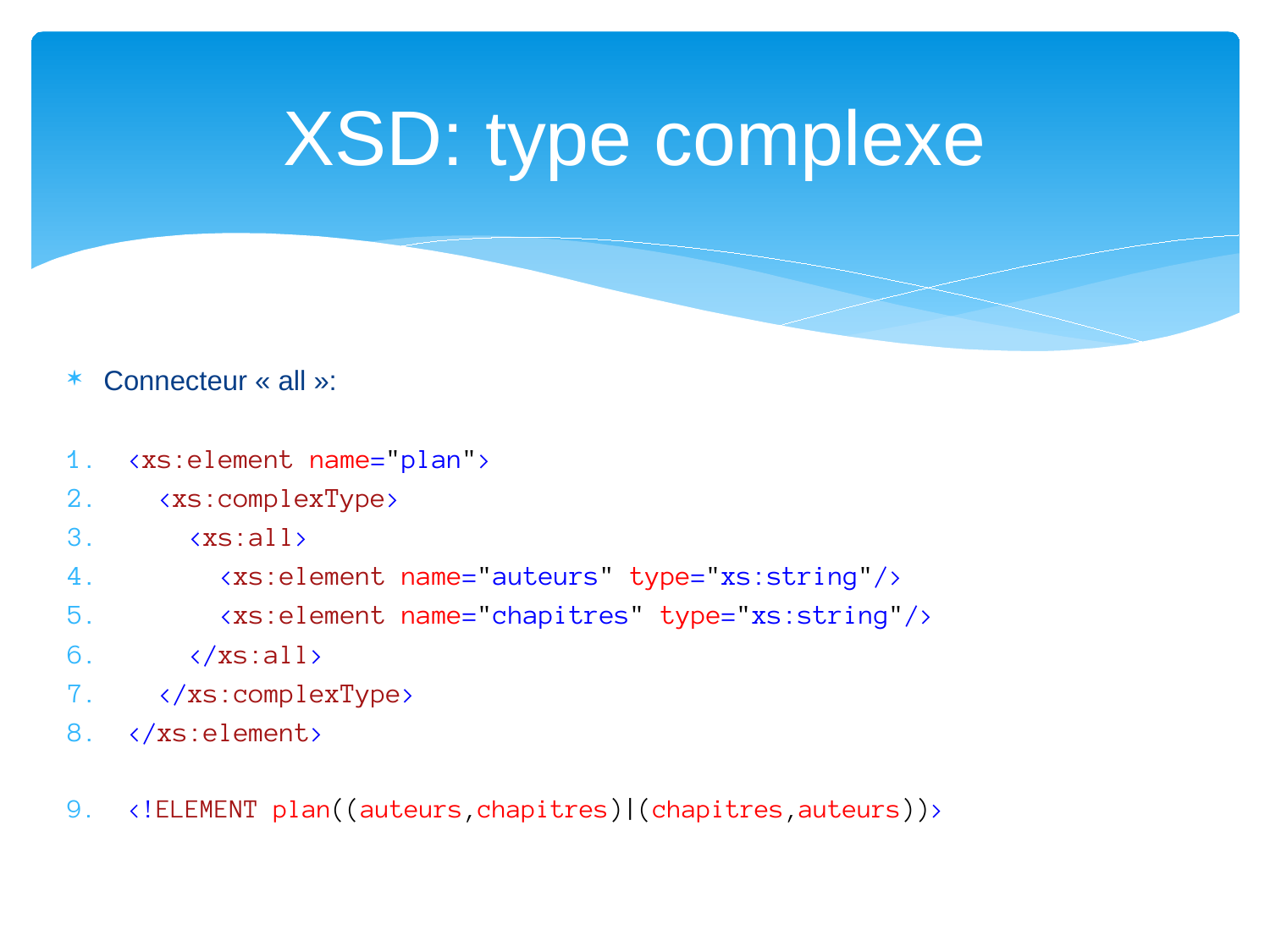

# XSD: type complexe
Connecteur « all »:

<xs:element name="plan">
  <xs:complexType>
    <xs:all>
      <xs:element name="auteurs" type="xs:string"/>
      <xs:element name="chapitres" type="xs:string"/>
    </xs:all>
  </xs:complexType>
</xs:element>

<!ELEMENT plan((auteurs,chapitres)|(chapitres,auteurs))>